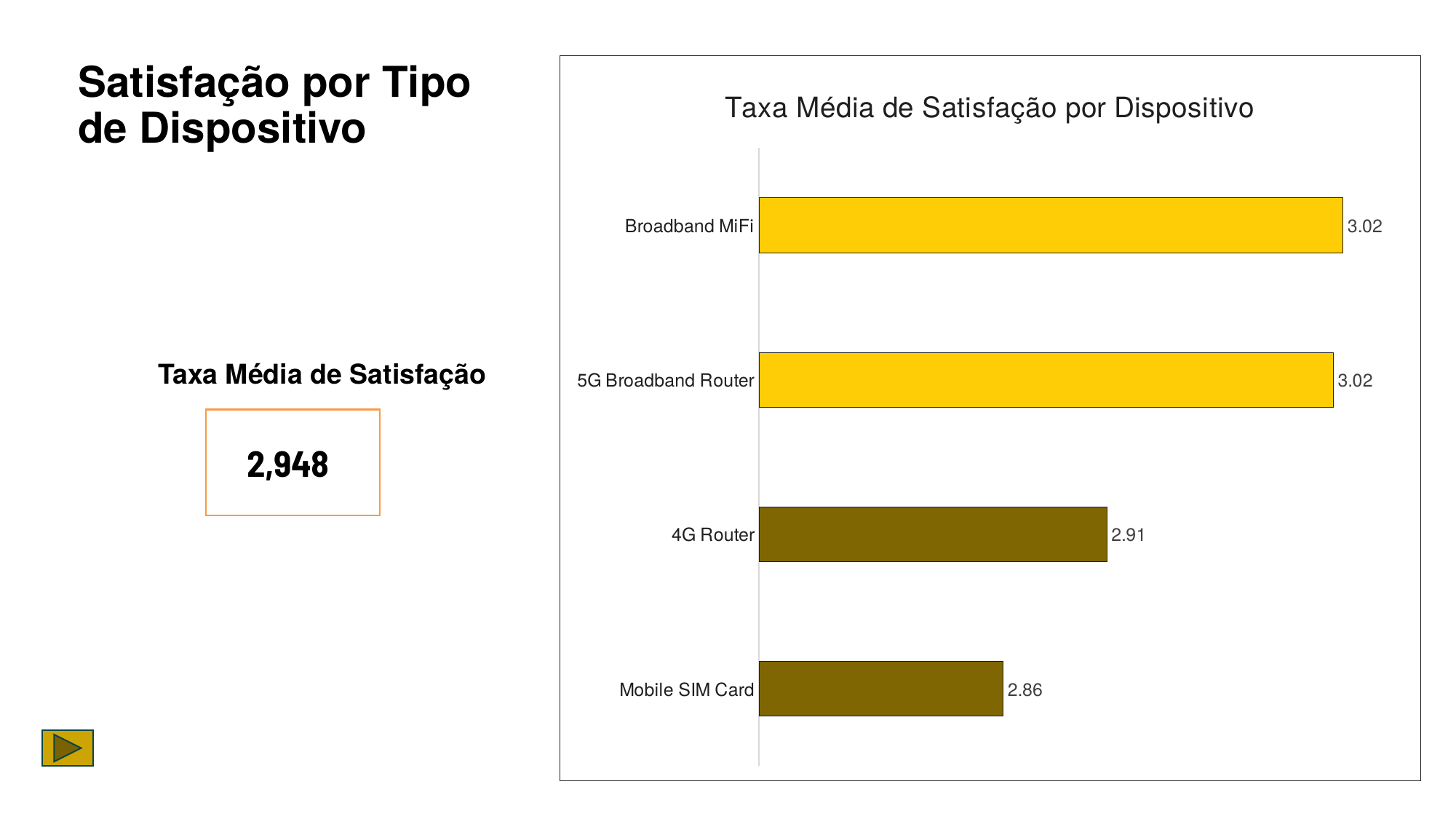

# Satisfação por Tipo de Dispositivo

### Chart: Taxa Média de Satisfação por Dispositivo

| Category | Média de Satisfaction Rate |
|---|---|
| Mobile SIM Card | 2.8637873754152823 |
| 4G Router | 2.912037037037037 |
| 5G Broadband Router | 3.017467248908297 |
| Broadband MiFi | 3.0219298245614037 |
Taxa Média de Satisfação
2,948